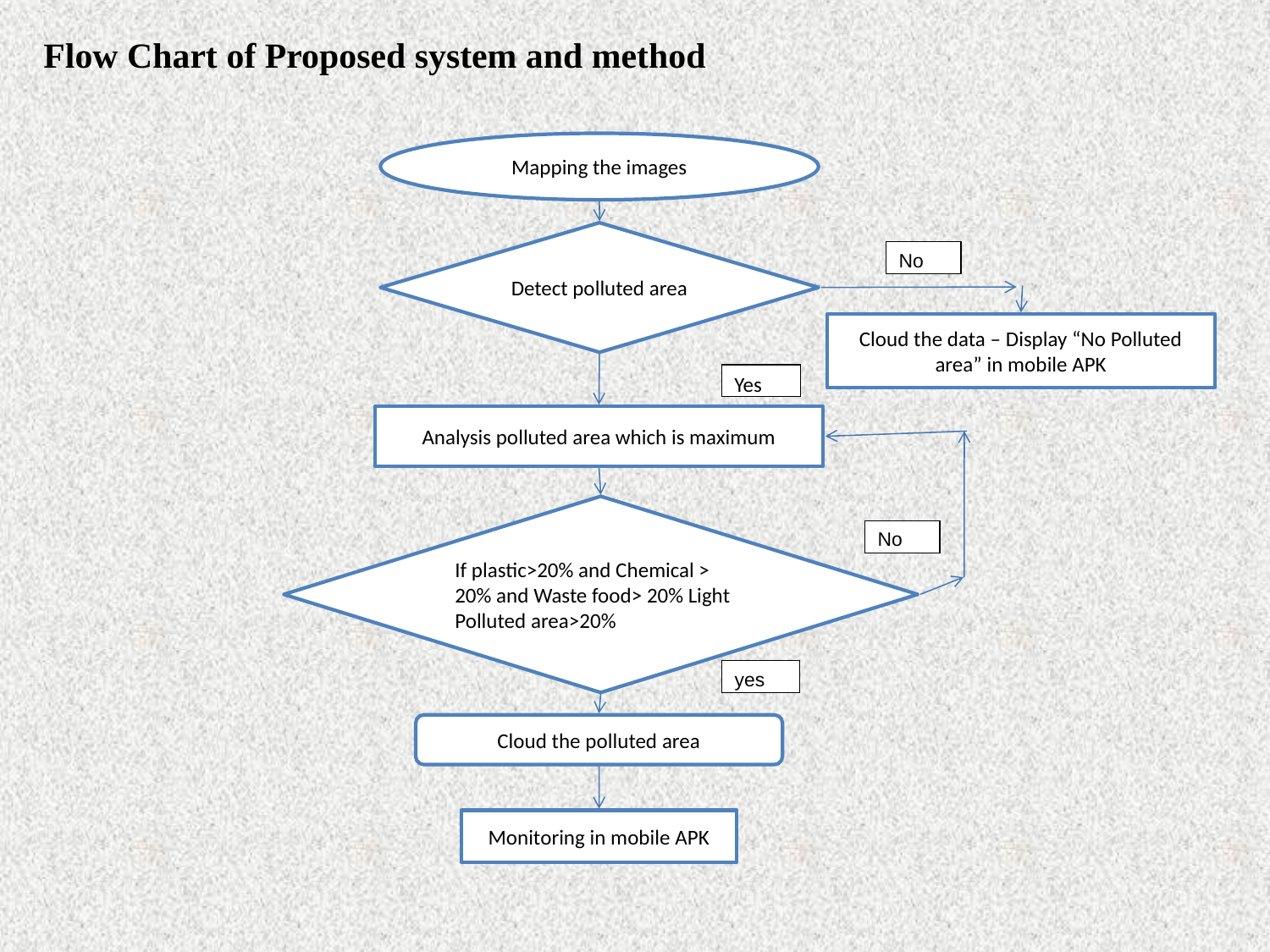

Flow Chart of Proposed system and method

Mapping the images

Detect polluted area
No

Cloud the data – Display “No Polluted area” in mobile APK

Yes
Analysis polluted area which is maximum

If plastic>20% and Chemical > 20% and Waste food> 20% Light Polluted area>20%
No

yes

Cloud the polluted area

Monitoring in mobile APK